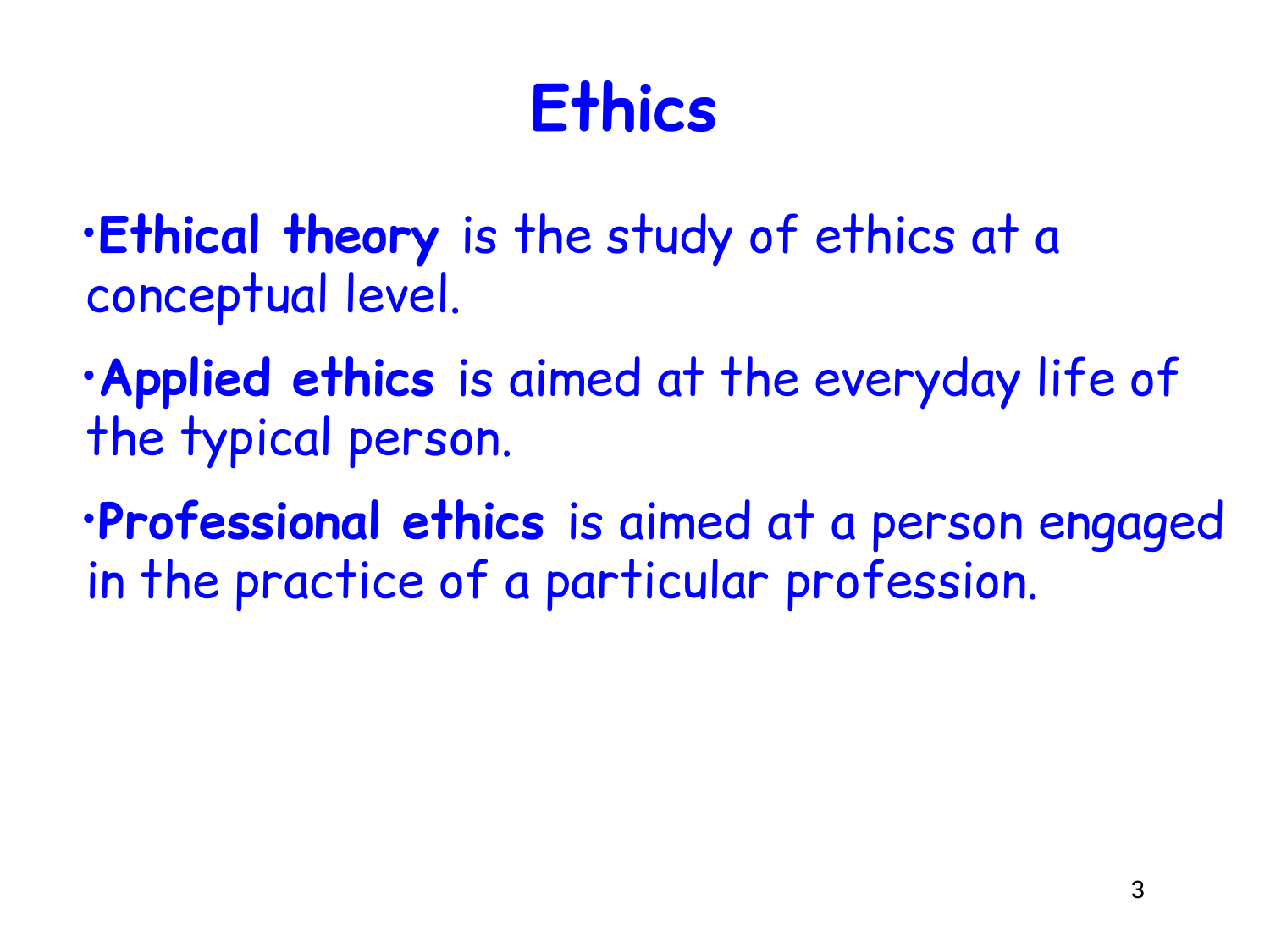

# Professional Ethics as a Branch of Ethics
Ethics
Ethical theory is the study of ethics at a conceptual level.
Applied ethics is aimed at the everyday life of the typical person.
Professional ethics is aimed at a person engaged in the practice of a particular profession.
3